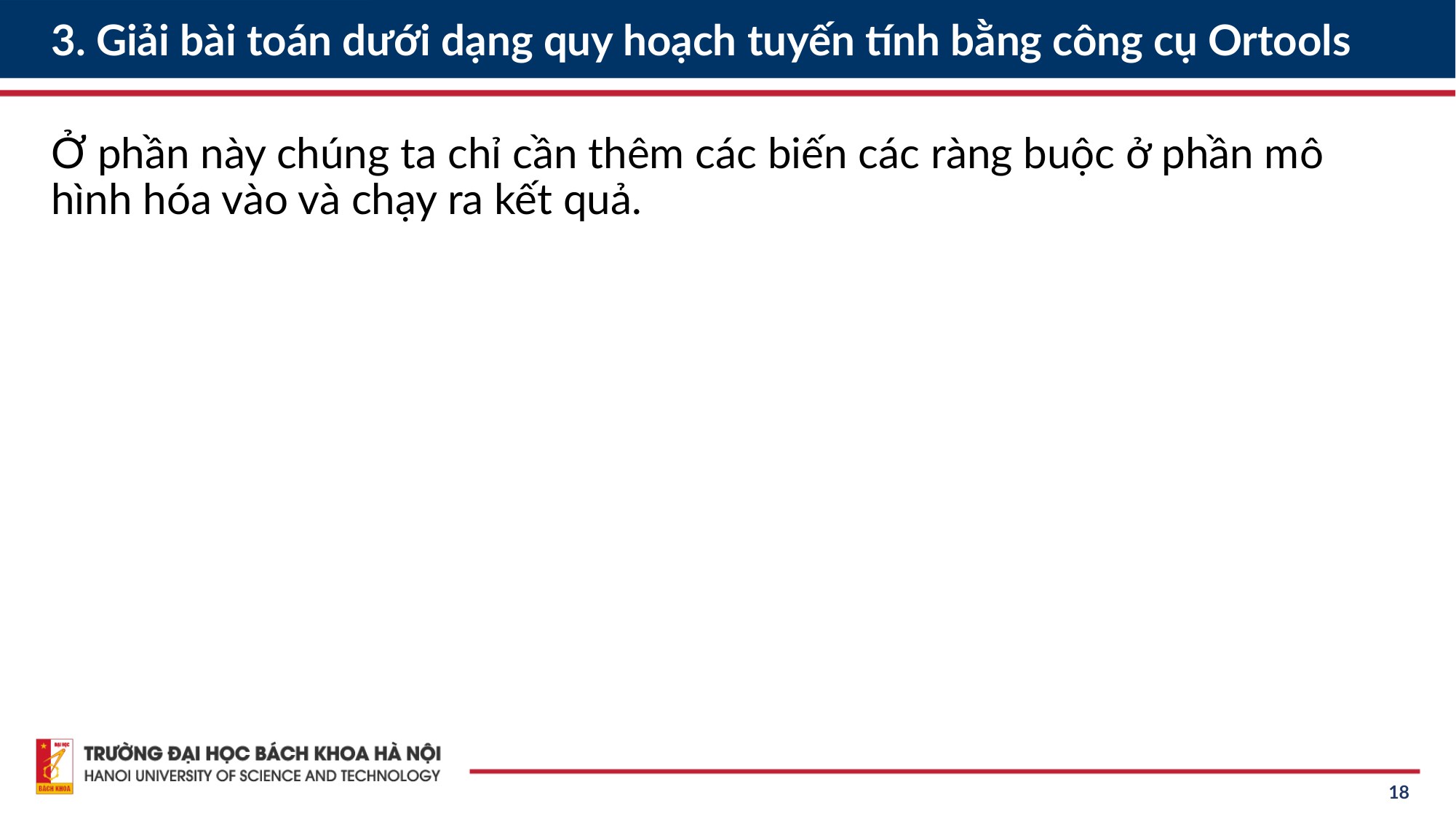

# 3. Giải bài toán dưới dạng quy hoạch tuyến tính bằng công cụ Ortools
Ở phần này chúng ta chỉ cần thêm các biến các ràng buộc ở phần mô hình hóa vào và chạy ra kết quả.
18